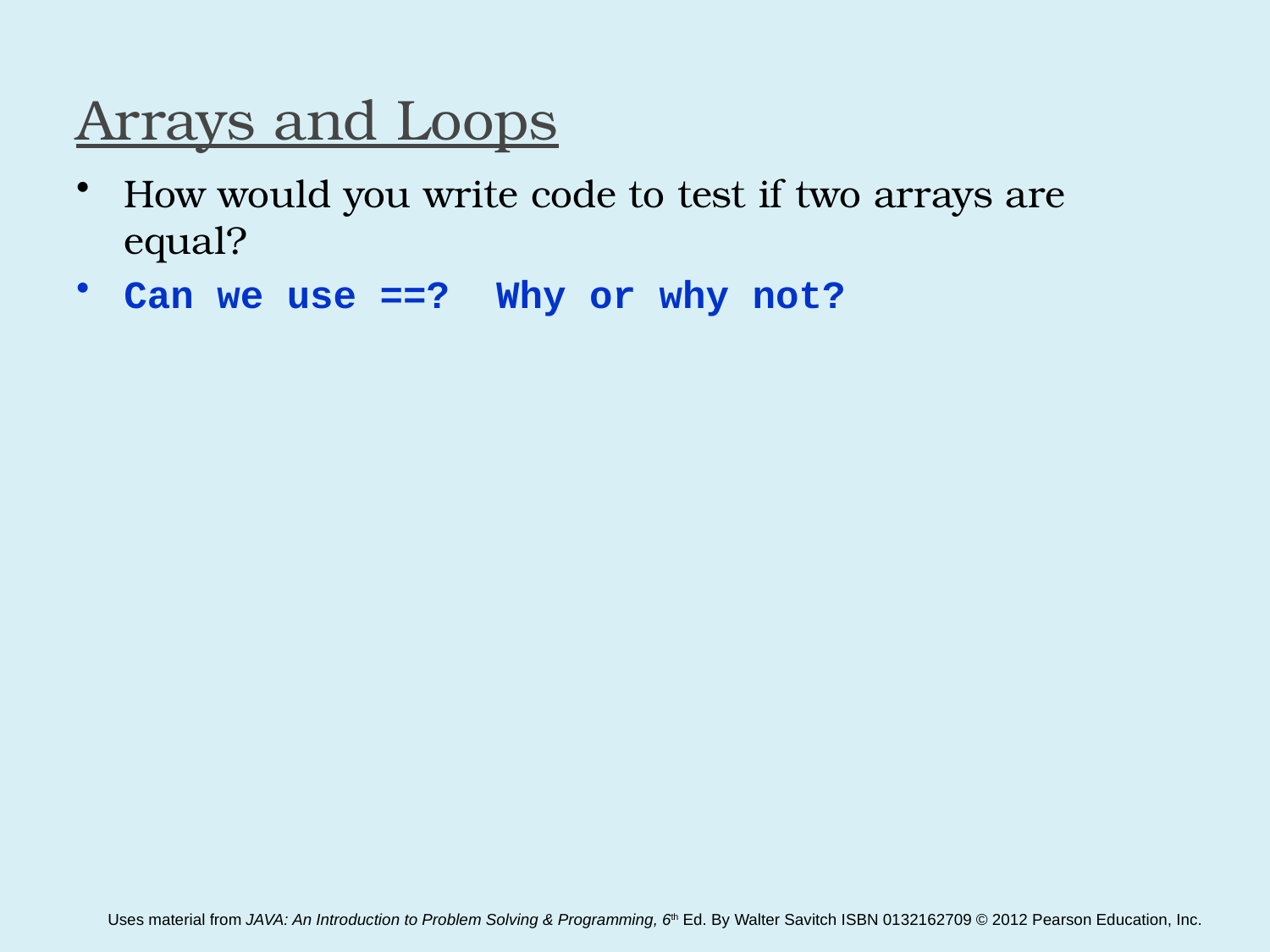

# Arrays and Loops
How would you write code to test if two arrays are equal?
Can we use ==?  Why or why not?